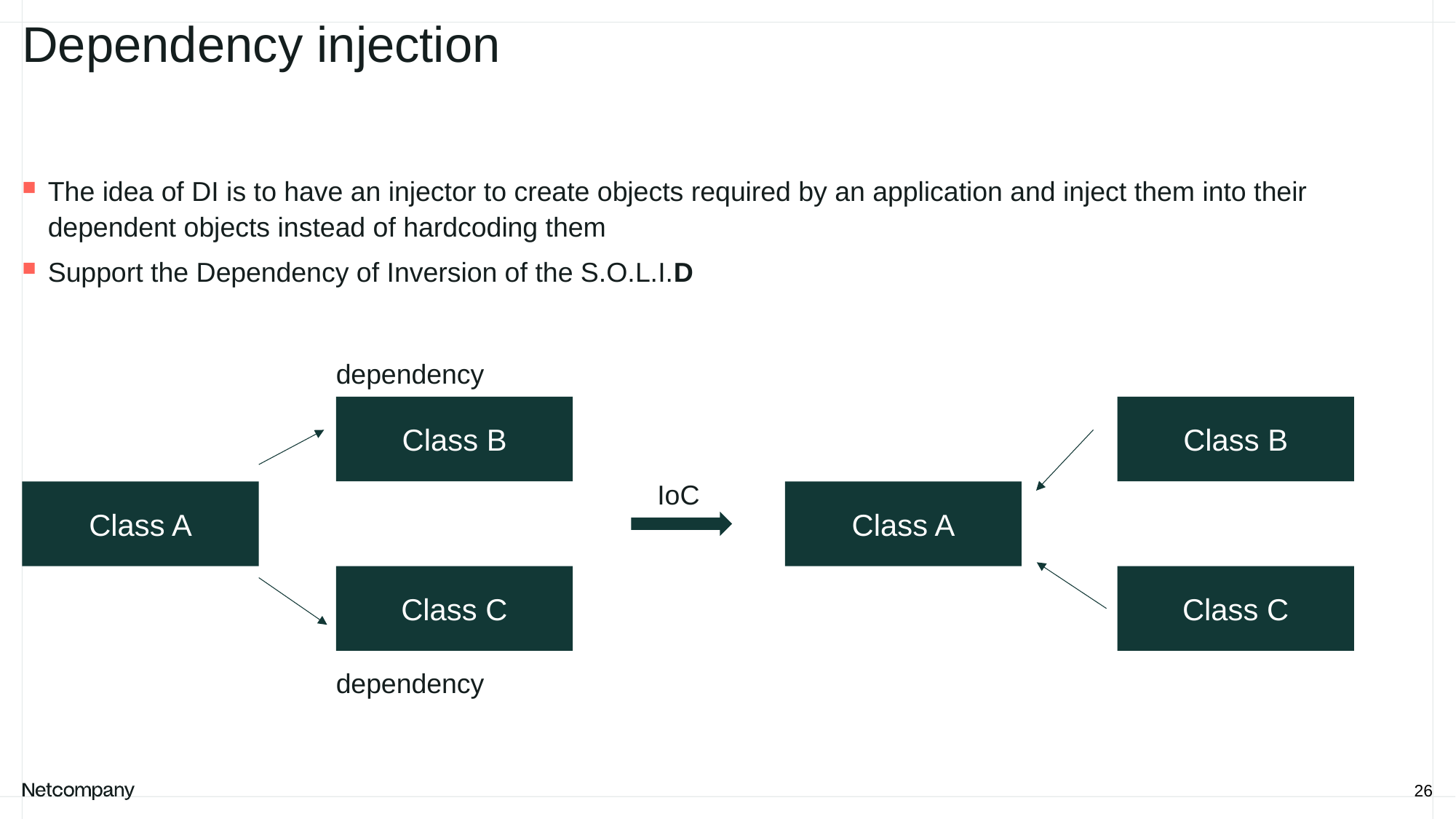

# Dependency injection
The idea of DI is to have an injector to create objects required by an application and inject them into their dependent objects instead of hardcoding them
Support the Dependency of Inversion of the S.O.L.I.D

dependency
Class B
Class B
IoC
Class A
Class A

Class C
Class C
dependency
26
21 June, 2023